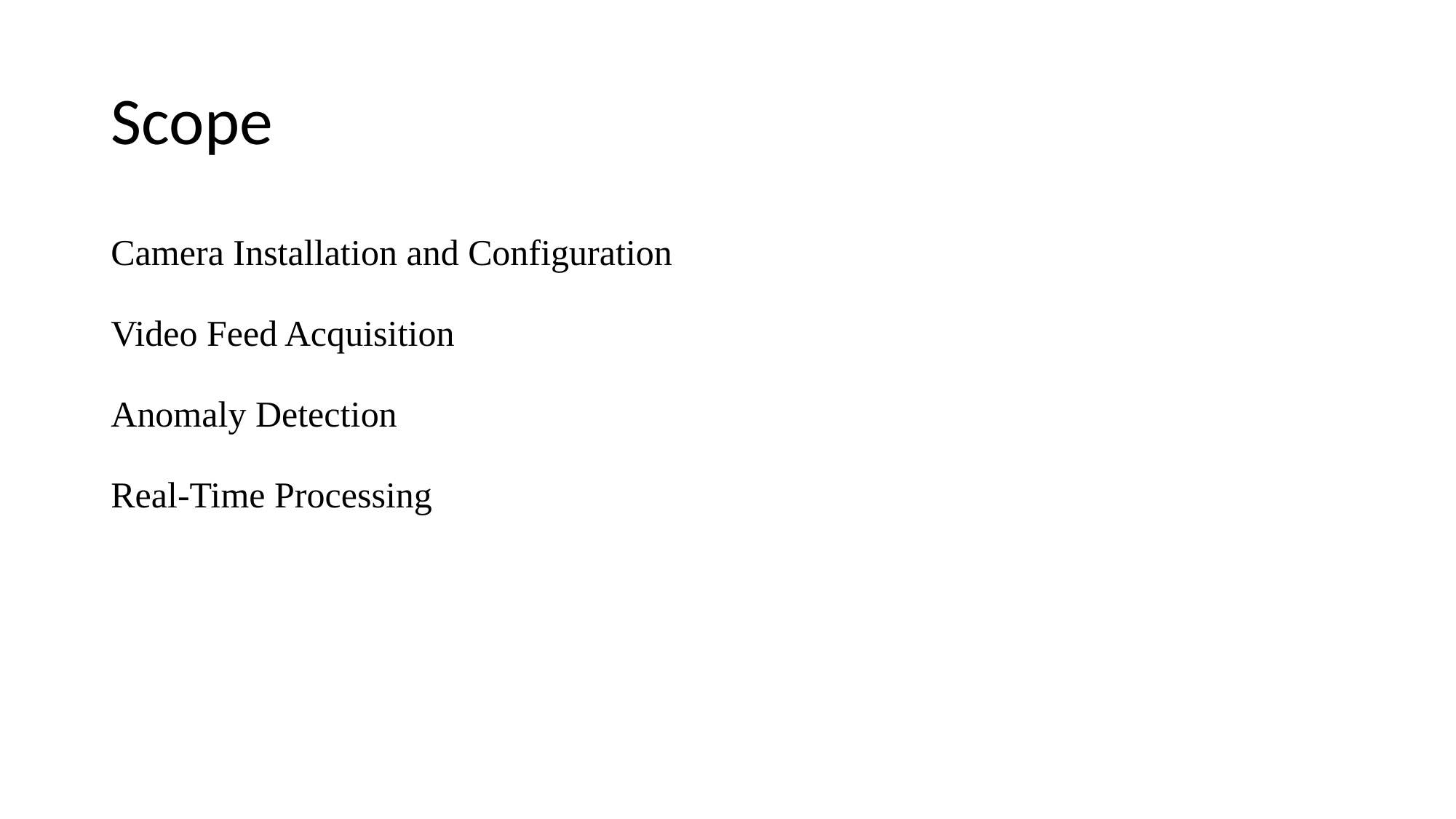

# Scope
Camera Installation and Configuration
Video Feed Acquisition
Anomaly Detection
Real-Time Processing